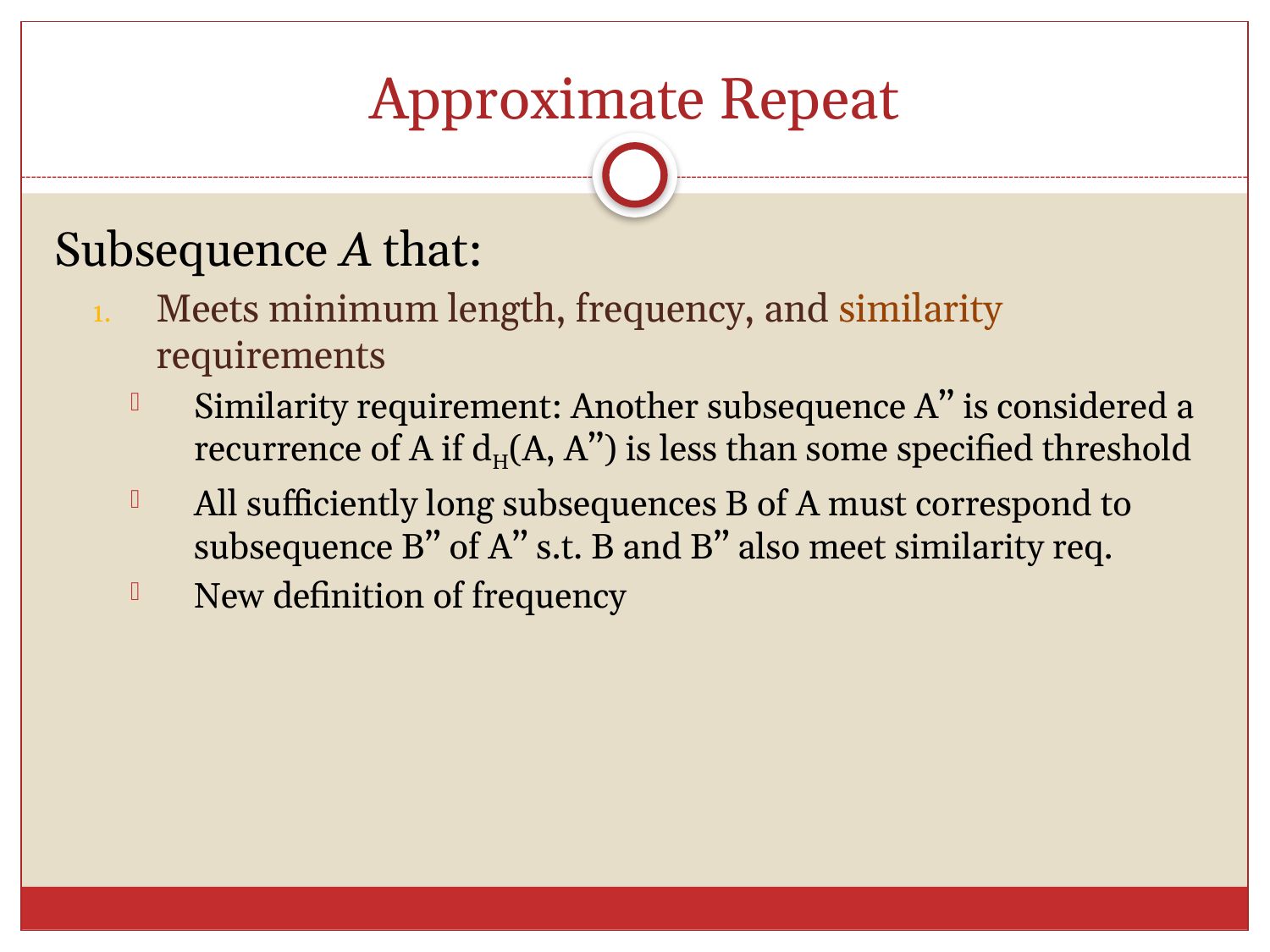

# Approximate Repeat
Subsequence A that:
Meets minimum length, frequency, and similarity requirements
Similarity requirement: Another subsequence A’’ is considered a recurrence of A if dH(A, A’’) is less than some specified threshold
All sufficiently long subsequences B of A must correspond to subsequence B’’ of A’’ s.t. B and B’’ also meet similarity req.
New definition of frequency